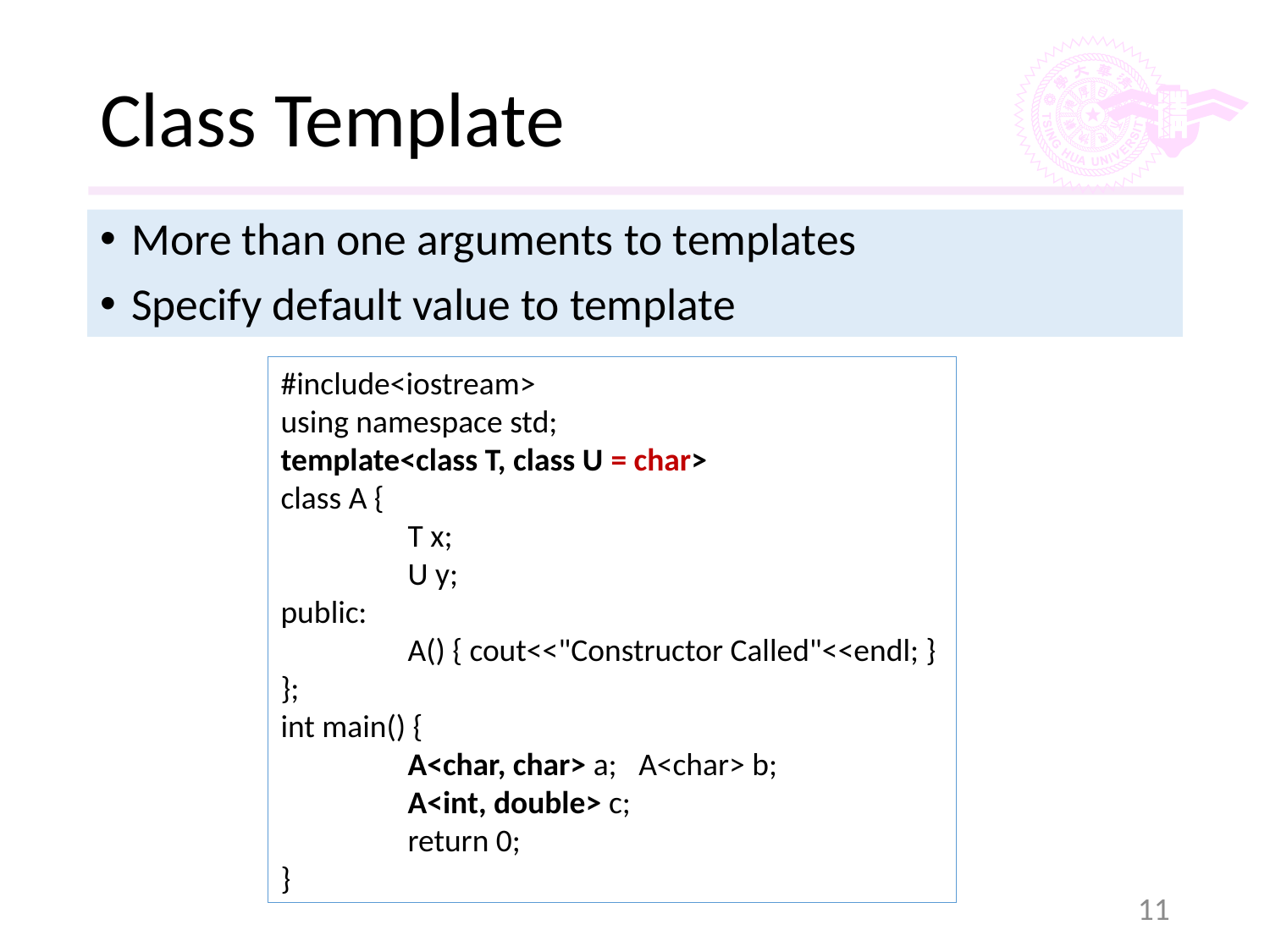

# Class Template
More than one arguments to templates
Specify default value to template
#include<iostream>
using namespace std;
template<class T, class U = char>
class A {
	T x;
	U y;
public:
	A() { cout<<"Constructor Called"<<endl; }
};
int main() {
	A<char, char> a;   A<char> b;
	A<int, double> c;
	return 0;
}
11